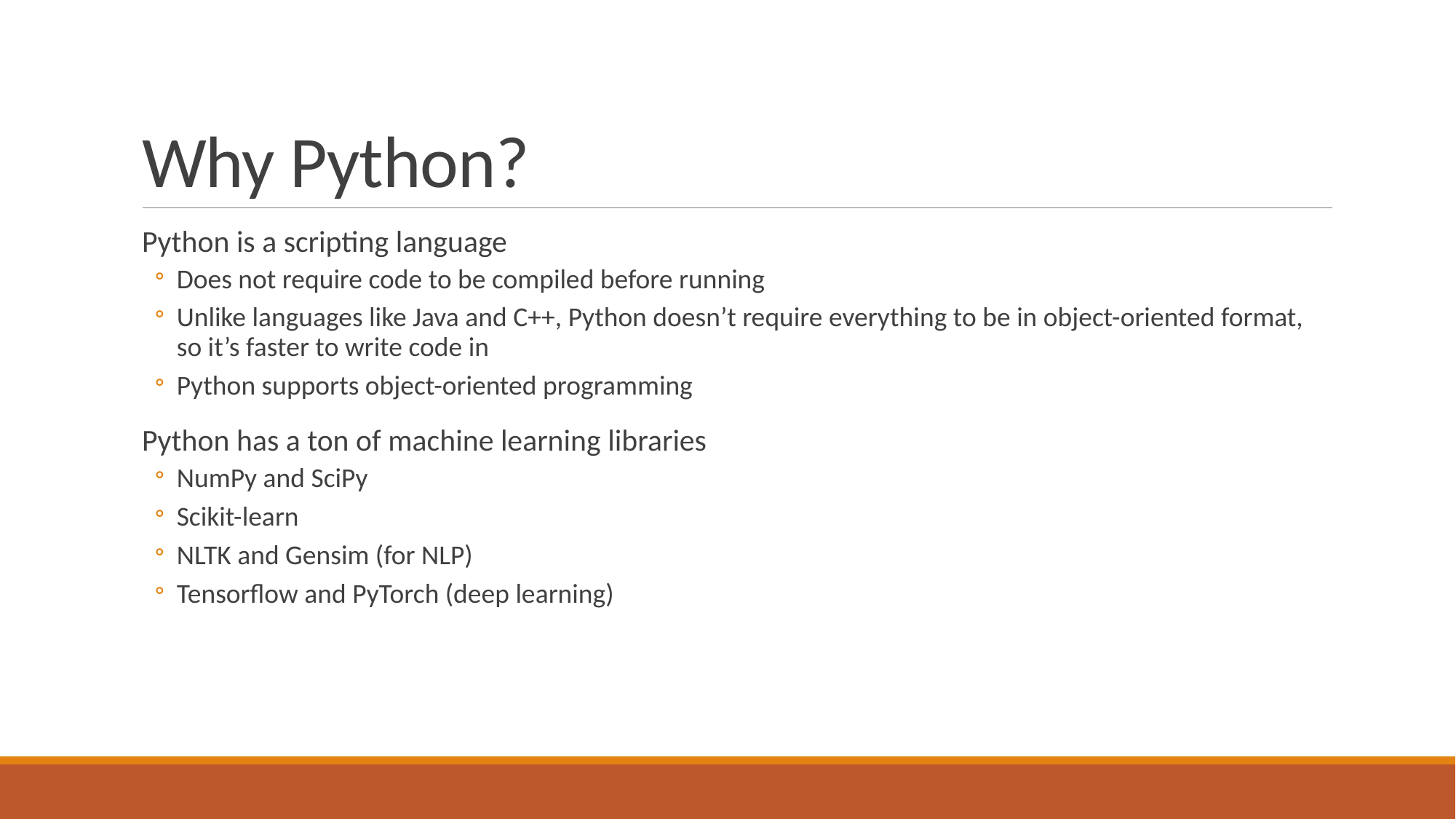

# Why Python?
Python is a scripting language
Does not require code to be compiled before running
Unlike languages like Java and C++, Python doesn’t require everything to be in object-oriented format, so it’s faster to write code in
Python supports object-oriented programming
Python has a ton of machine learning libraries
NumPy and SciPy
Scikit-learn
NLTK and Gensim (for NLP)
Tensorflow and PyTorch (deep learning)